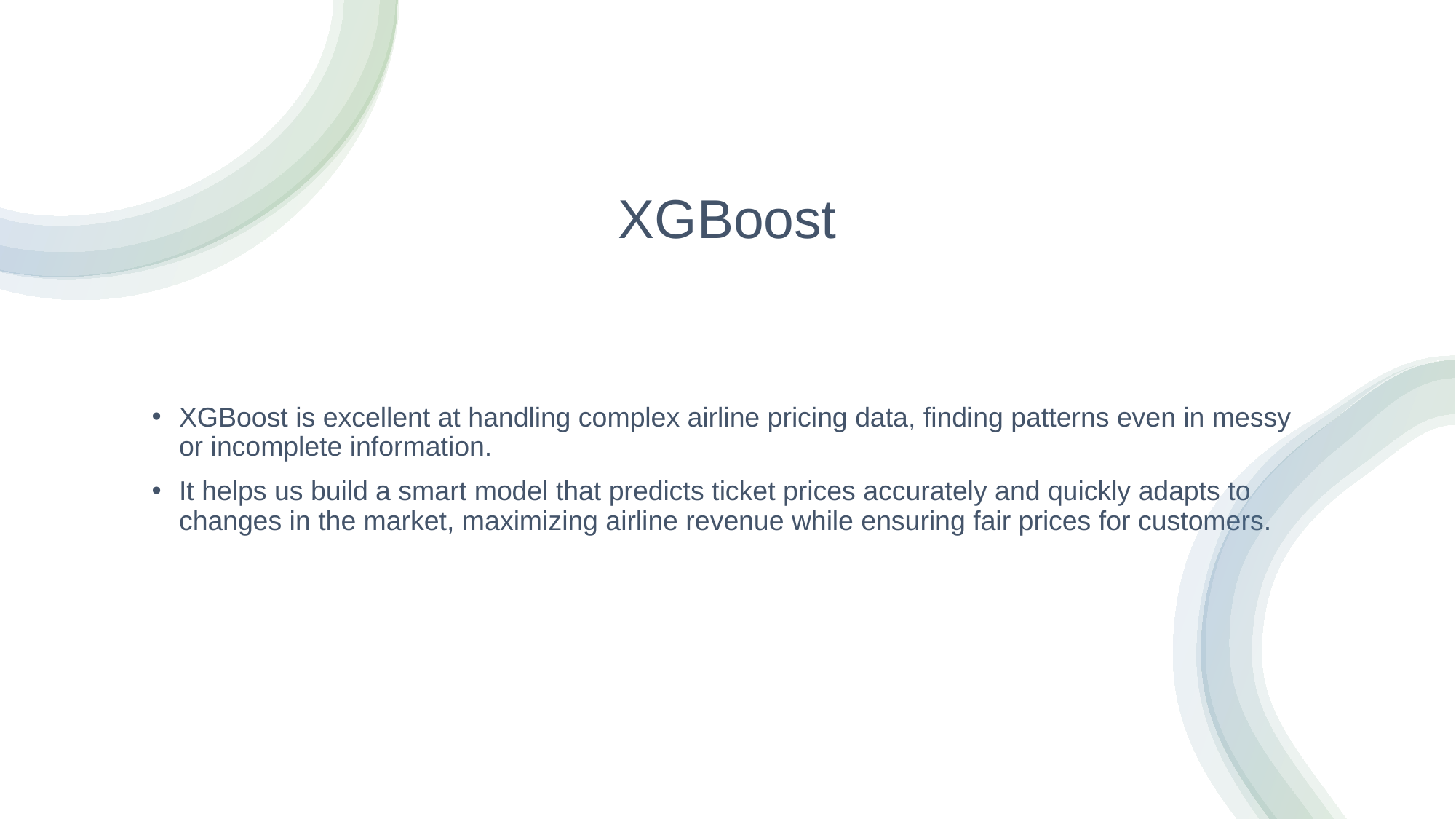

# XGBoost
XGBoost is excellent at handling complex airline pricing data, finding patterns even in messy or incomplete information.
It helps us build a smart model that predicts ticket prices accurately and quickly adapts to changes in the market, maximizing airline revenue while ensuring fair prices for customers.